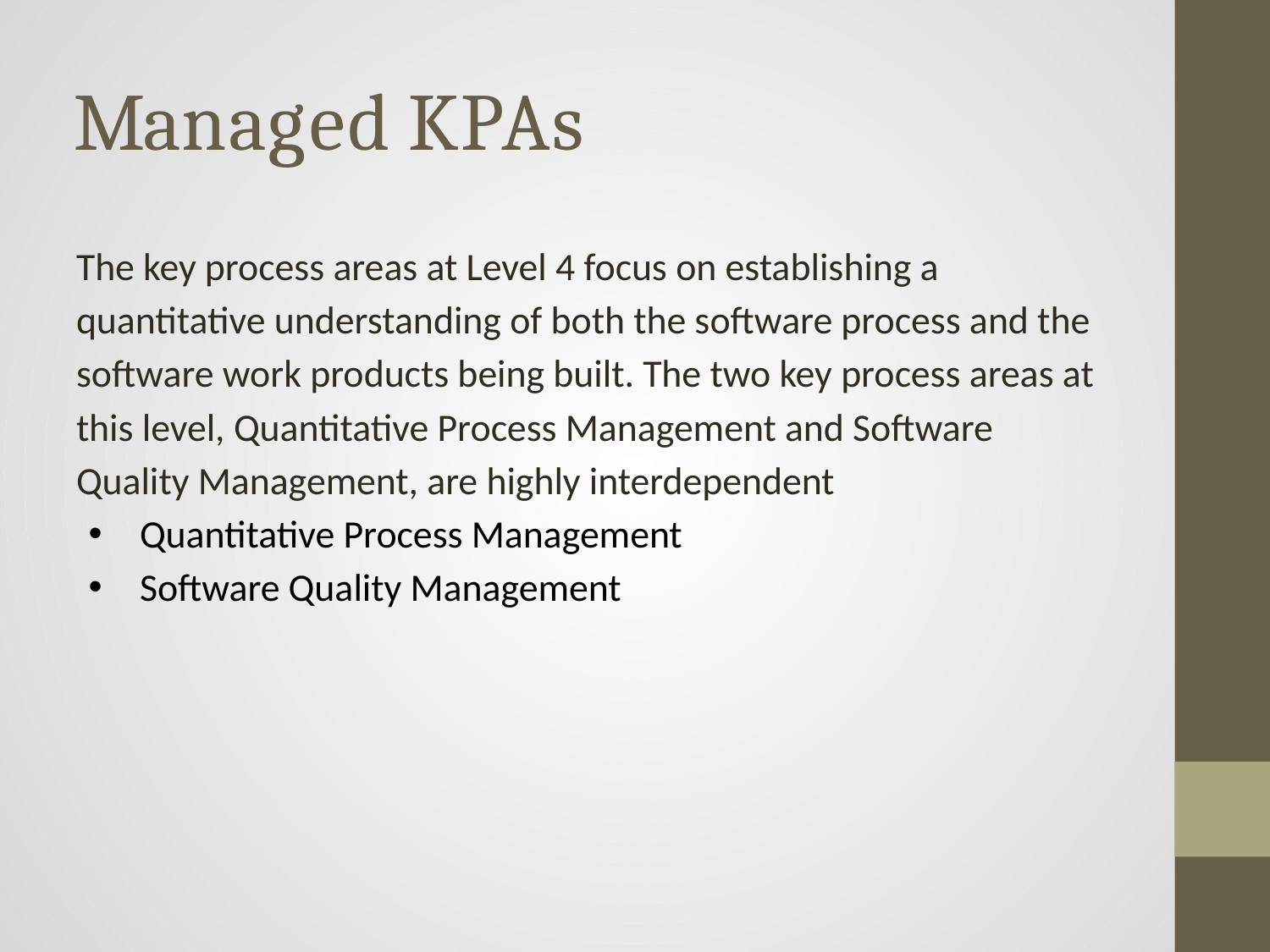

# Managed KPAs
The key process areas at Level 4 focus on establishing a quantitative understanding of both the software process and the software work products being built. The two key process areas at this level, Quantitative Process Management and Software Quality Management, are highly interdependent
Quantitative Process Management
Software Quality Management